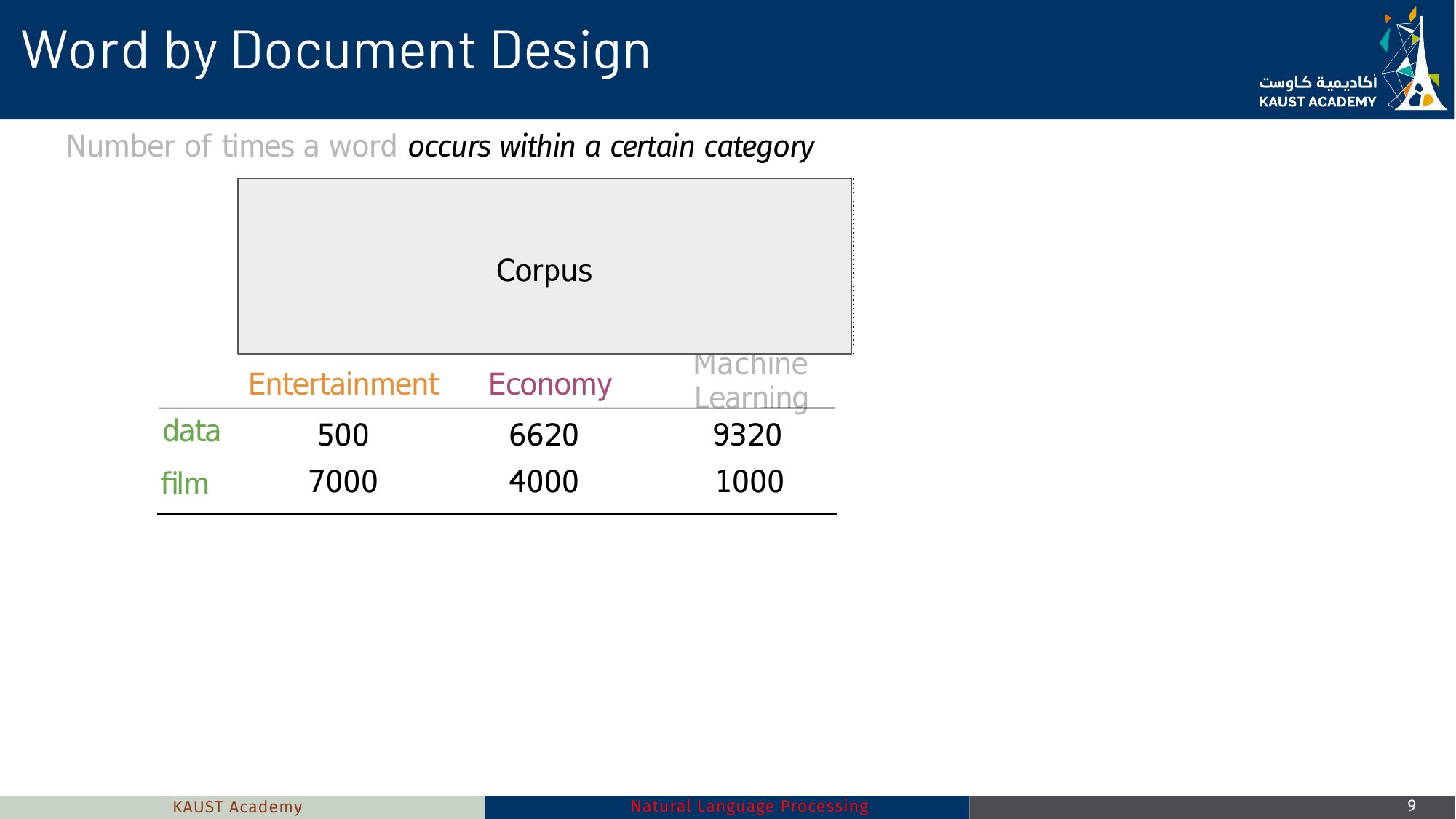

# Word by Document Design
Number of times a word occurs within a certain category

Corpus

Entertainment	Economy	Machine
Learning
Machine
| E | ntertainment | Economy | Learning |
| --- | --- | --- | --- |
| data | 500 | 6620 | 9320 |
| film | 7000 | 4000 | 1000 |